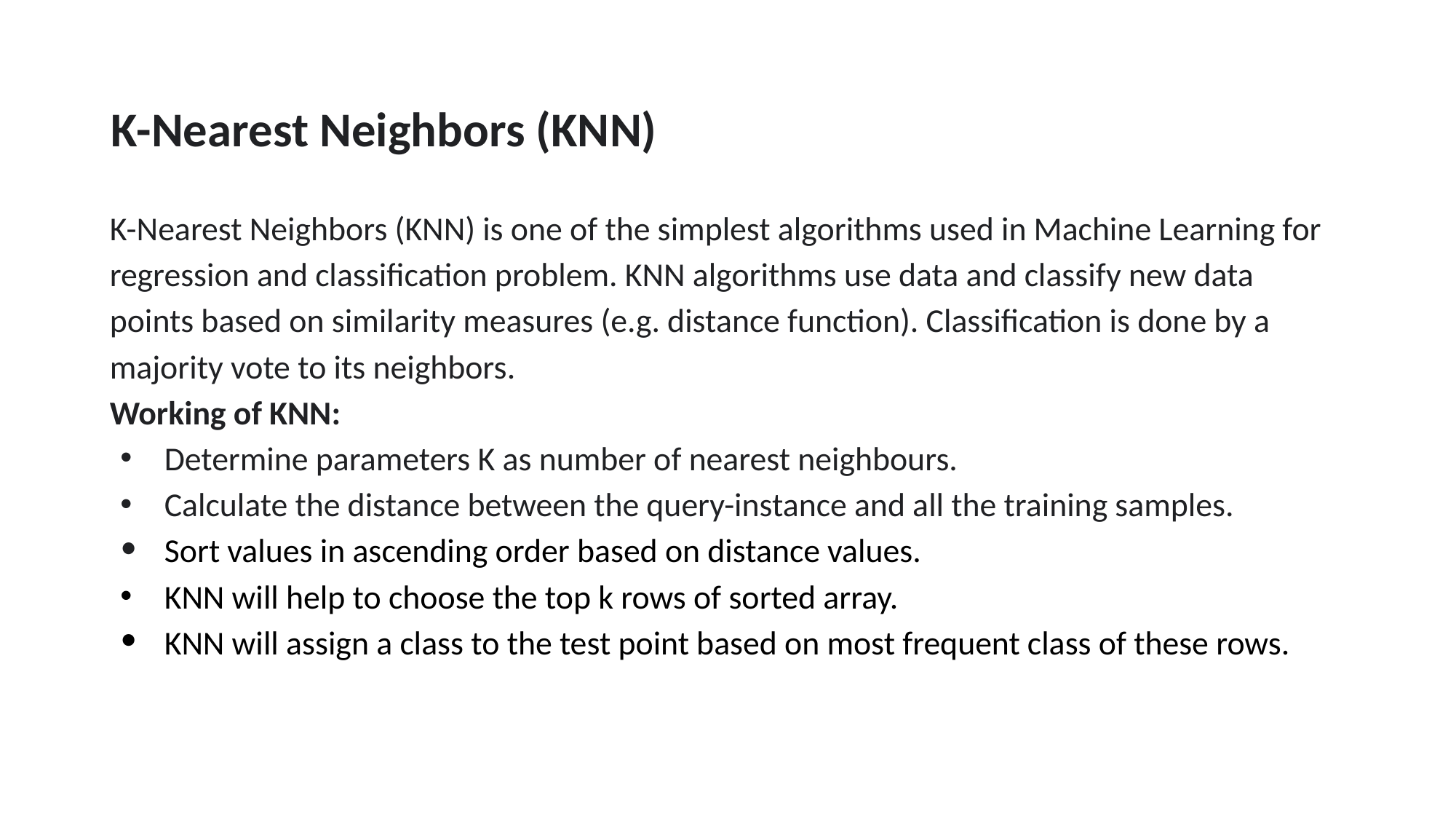

K-Nearest Neighbors (KNN)
K-Nearest Neighbors (KNN) is one of the simplest algorithms used in Machine Learning for regression and classification problem. KNN algorithms use data and classify new data points based on similarity measures (e.g. distance function). Classification is done by a majority vote to its neighbors.
Working of KNN:
Determine parameters K as number of nearest neighbours.
Calculate the distance between the query-instance and all the training samples.
Sort values in ascending order based on distance values.
KNN will help to choose the top k rows of sorted array.
KNN will assign a class to the test point based on most frequent class of these rows.